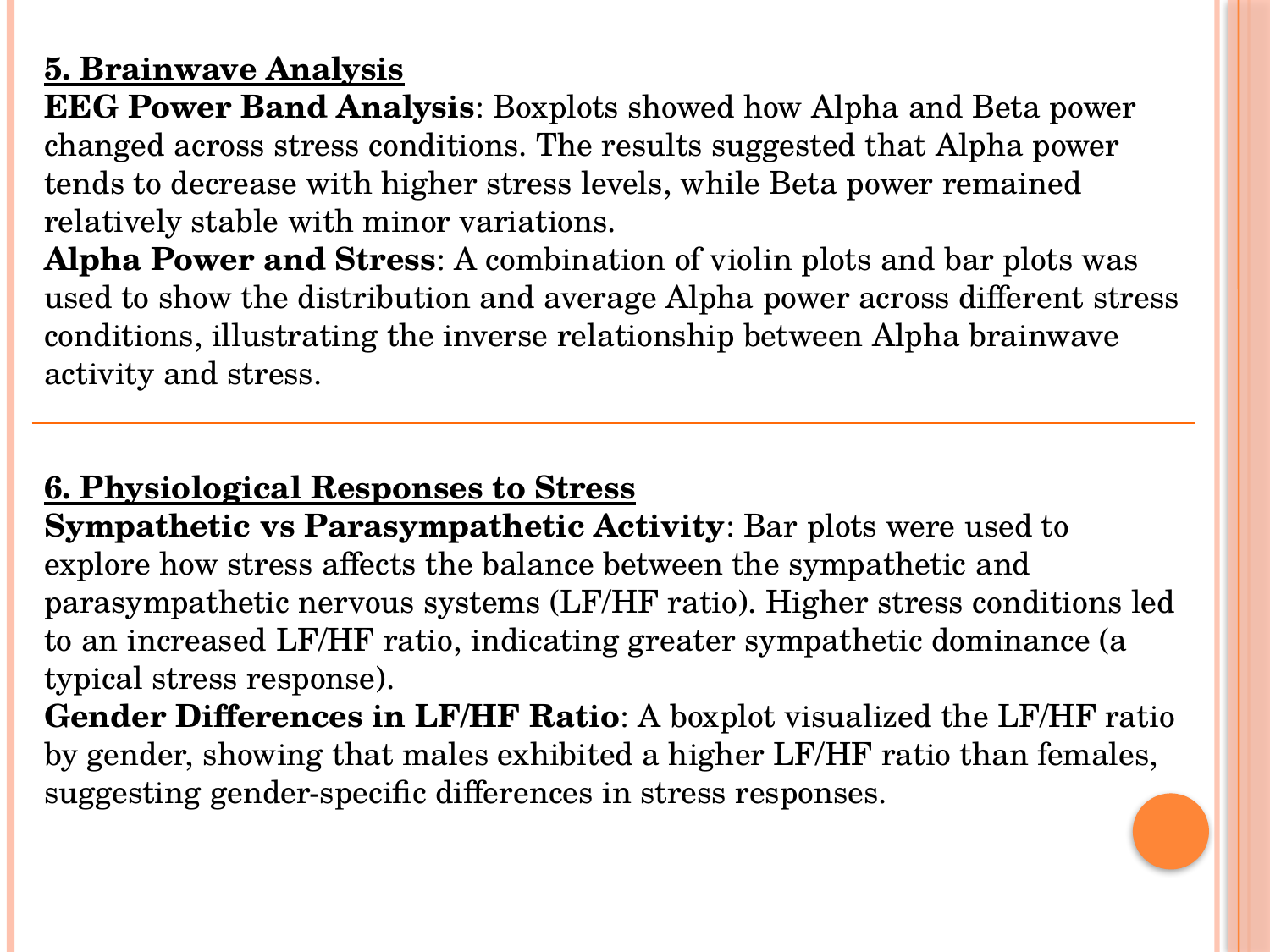

5. Brainwave Analysis
EEG Power Band Analysis: Boxplots showed how Alpha and Beta power changed across stress conditions. The results suggested that Alpha power tends to decrease with higher stress levels, while Beta power remained relatively stable with minor variations.
Alpha Power and Stress: A combination of violin plots and bar plots was used to show the distribution and average Alpha power across different stress conditions, illustrating the inverse relationship between Alpha brainwave activity and stress.

6. Physiological Responses to Stress
Sympathetic vs Parasympathetic Activity: Bar plots were used to explore how stress affects the balance between the sympathetic and parasympathetic nervous systems (LF/HF ratio). Higher stress conditions led to an increased LF/HF ratio, indicating greater sympathetic dominance (a typical stress response).
Gender Differences in LF/HF Ratio: A boxplot visualized the LF/HF ratio by gender, showing that males exhibited a higher LF/HF ratio than females, suggesting gender-specific differences in stress responses.